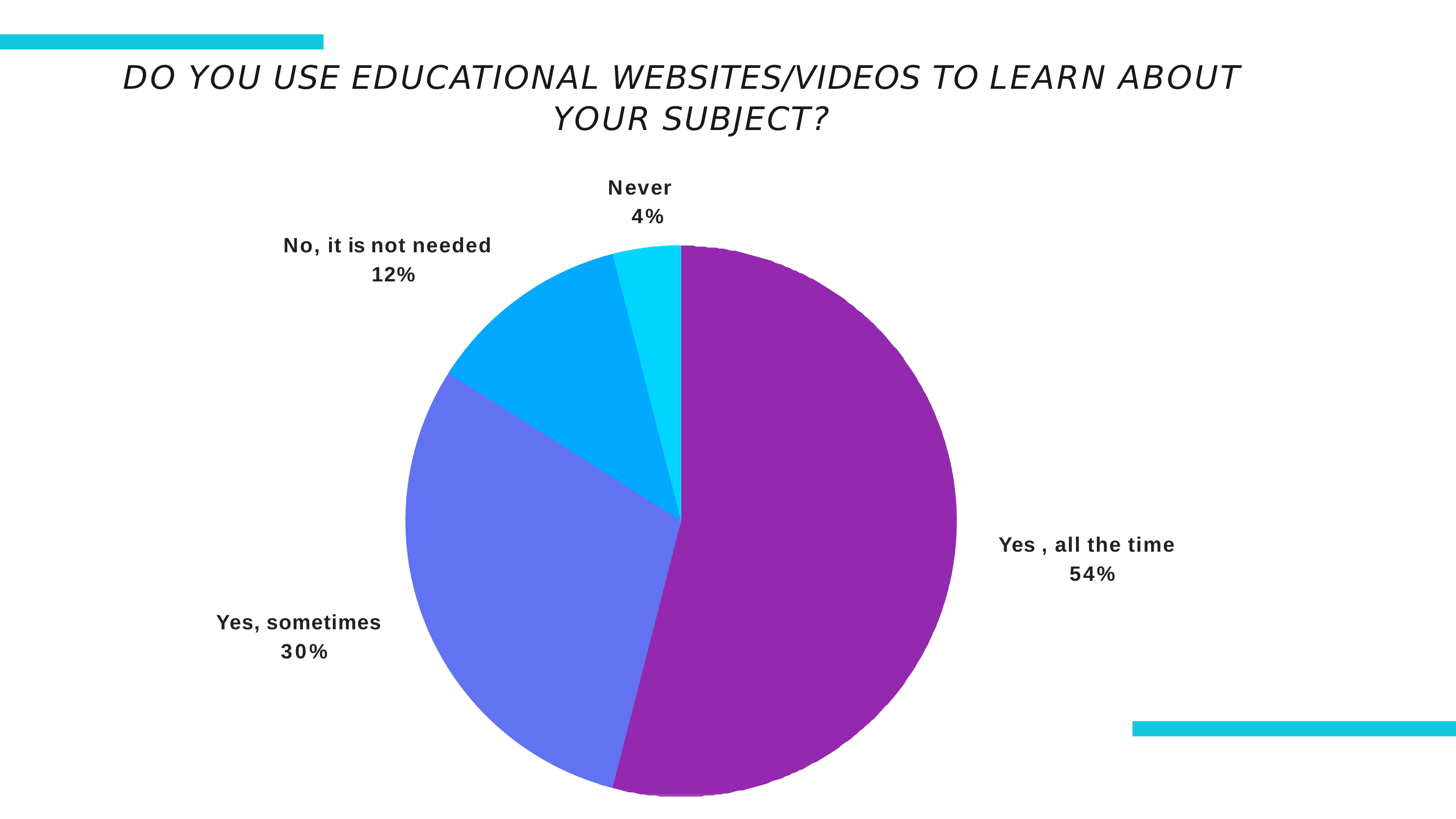

# DO YOU USE EDUCATIONAL WEBSITES/VIDEOS TO LEARN ABOUT  YOUR SUBJECT?
Never  4%
No, it is not needed  12%

Yes , all the time  54%
Yes, sometimes  30%